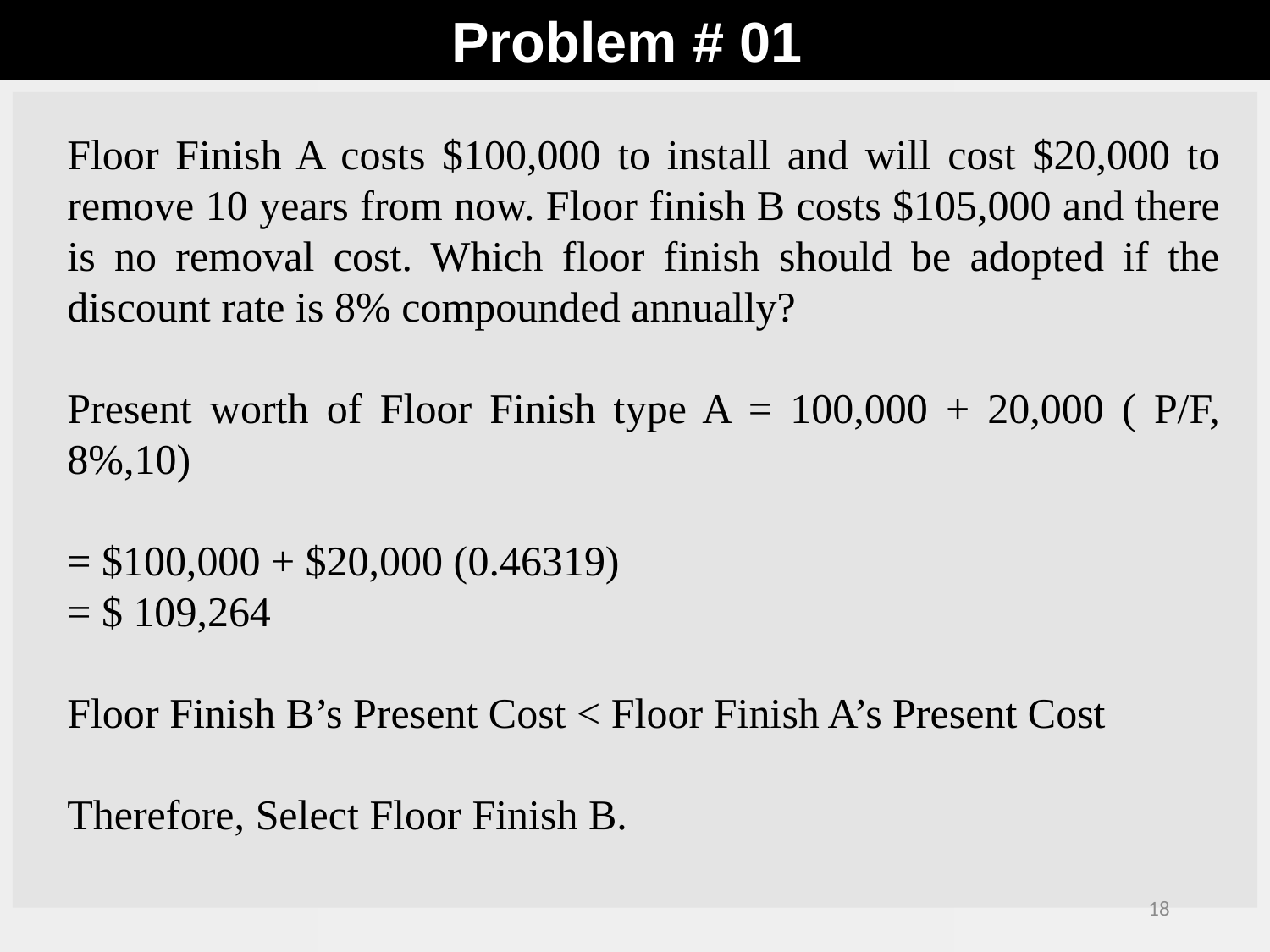

Problem # 01

Floor Finish A costs $100,000 to install and will cost $20,000 to remove 10 years from now. Floor finish B costs $105,000 and there is no removal cost. Which floor finish should be adopted if the discount rate is 8% compounded annually?

Present worth of Floor Finish type A = 100,000 + 20,000 ( P/F, 8%,10)

= $100,000 + $20,000 (0.46319)
= $ 109,264

Floor Finish B’s Present Cost < Floor Finish A’s Present Cost

Therefore, Select Floor Finish B.
18